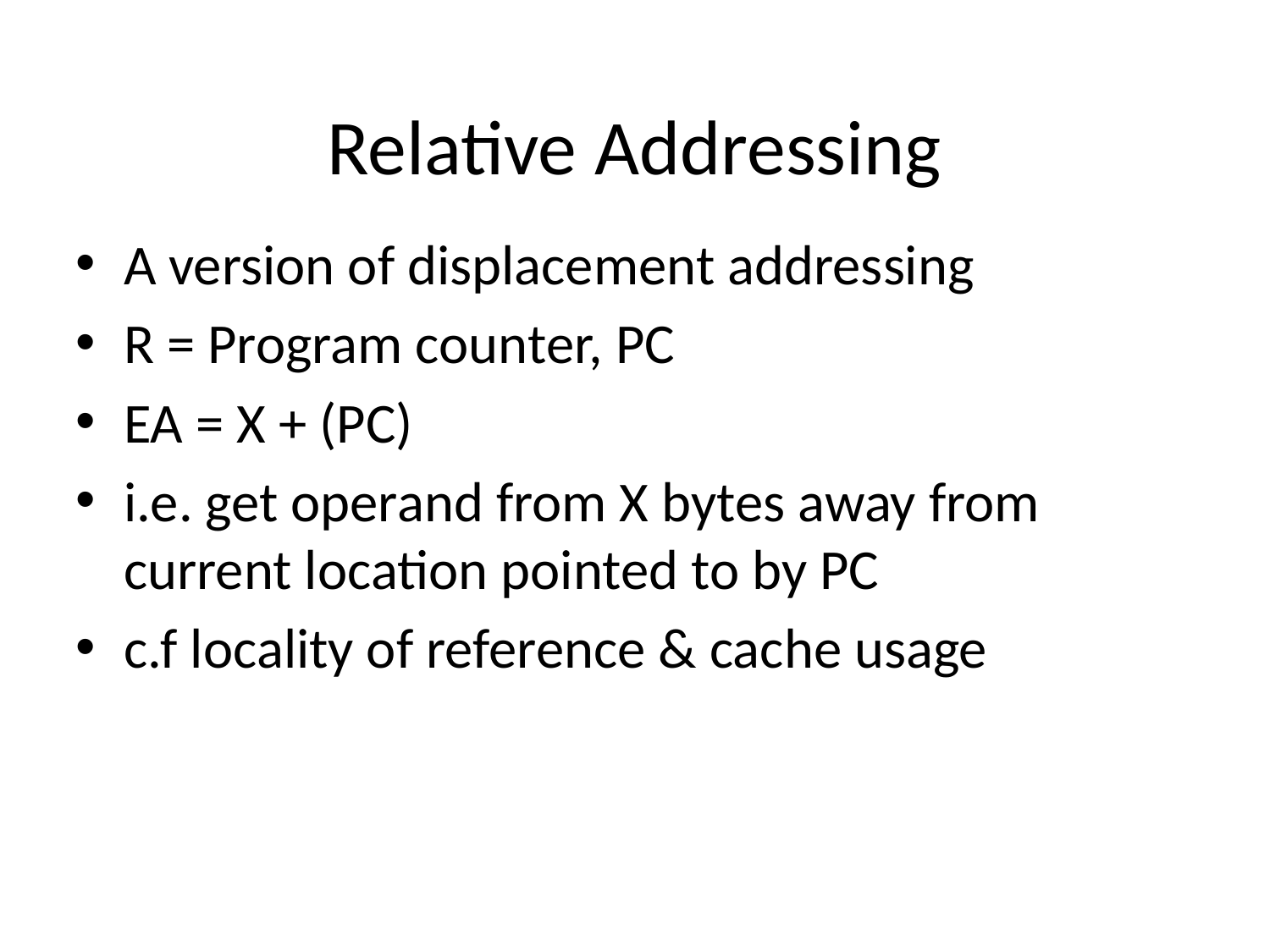

# Relative Addressing
A version of displacement addressing
R = Program counter, PC
EA = X + (PC)
i.e. get operand from X bytes away from current location pointed to by PC
c.f locality of reference & cache usage